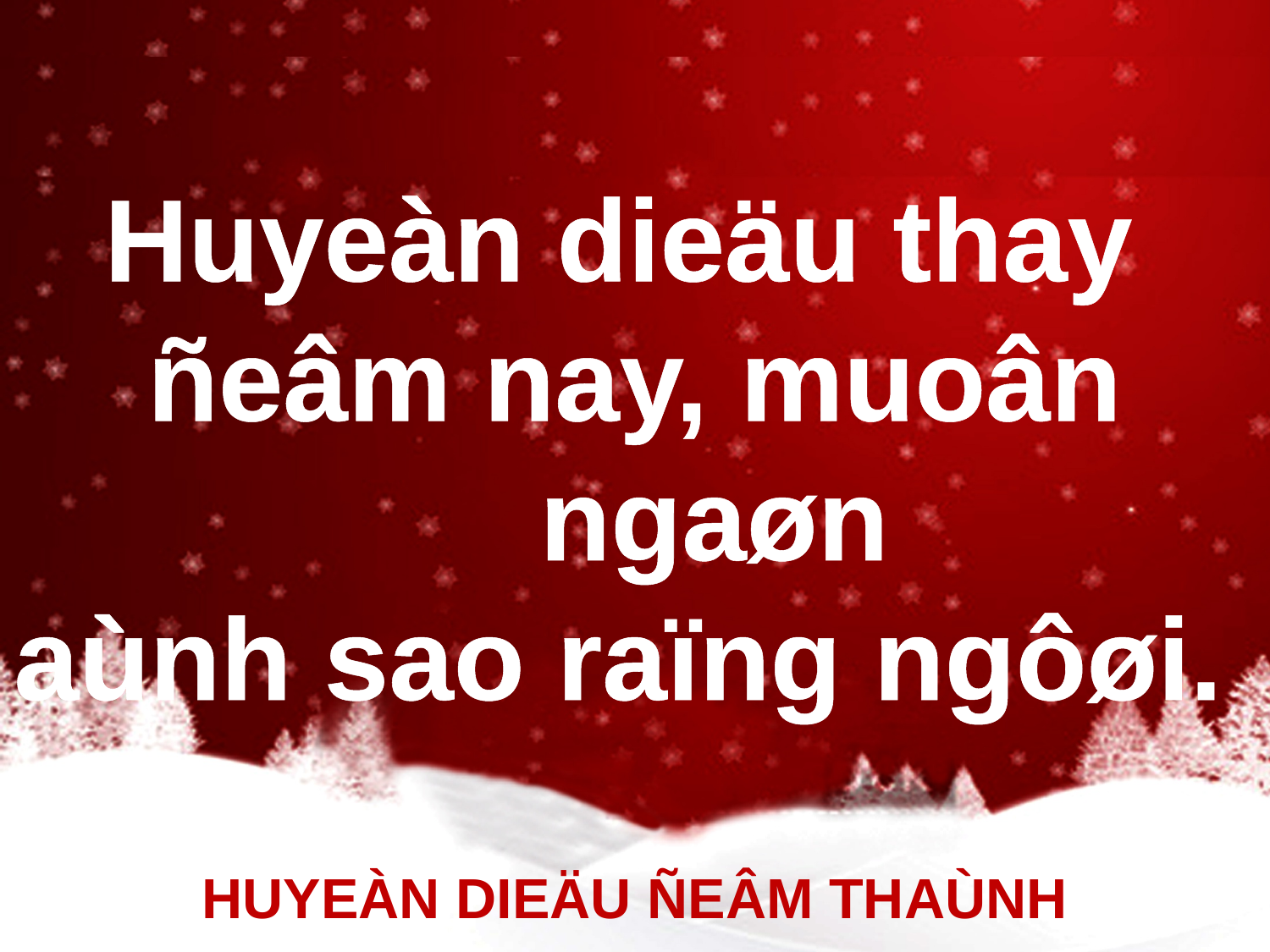

Huyeàn dieäu thay
ñeâm nay, muoân ngaøn
aùnh sao raïng ngôøi.
HUYEÀN DIEÄU ÑEÂM THAÙNH